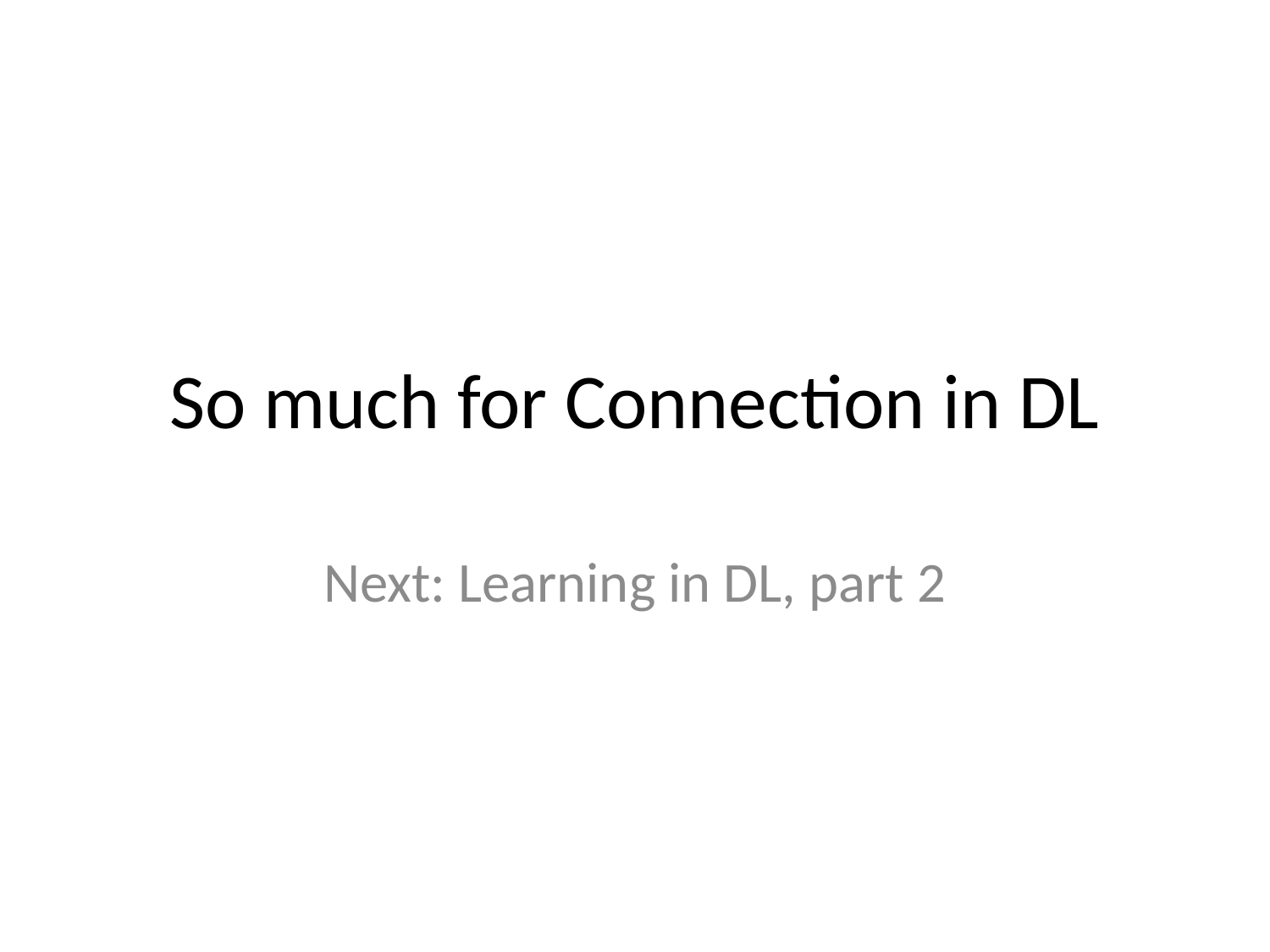

# So much for Connection in DL
Next: Learning in DL, part 2